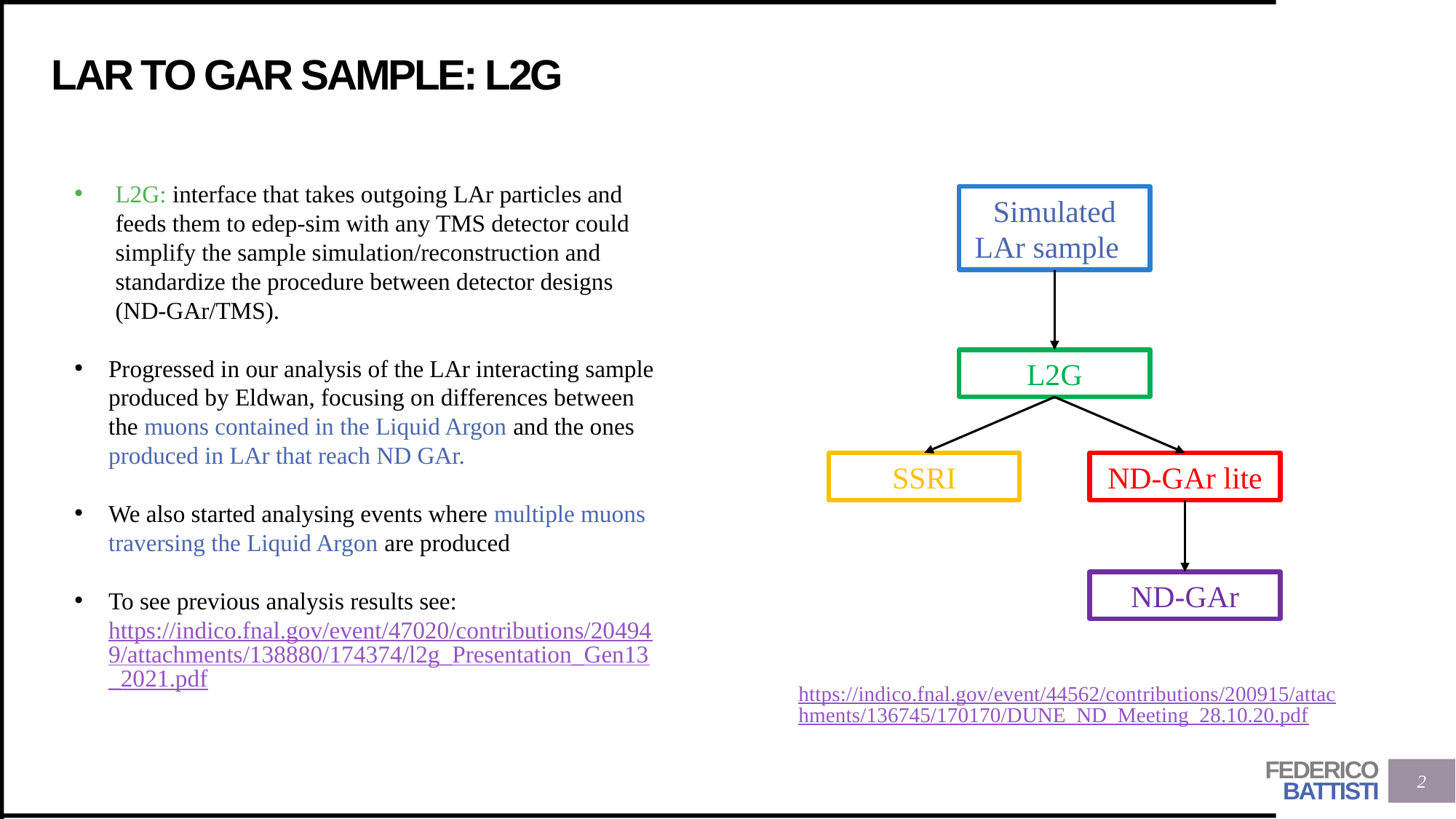

# Lar to gar sample: L2G
L2G: interface that takes outgoing LAr particles and feeds them to edep-sim with any TMS detector could simplify the sample simulation/reconstruction and standardize the procedure between detector designs (ND-GAr/TMS).

Progressed in our analysis of the LAr interacting sample produced by Eldwan, focusing on differences between the muons contained in the Liquid Argon and the ones produced in LAr that reach ND GAr.

We also started analysing events where multiple muons traversing the Liquid Argon are produced

To see previous analysis results see: https://indico.fnal.gov/event/47020/contributions/204949/attachments/138880/174374/l2g_Presentation_Gen13_2021.pdf
Simulated LAr sample
L2G
ND-GAr lite
SSRI
ND-GAr
https://indico.fnal.gov/event/44562/contributions/200915/attachments/136745/170170/DUNE_ND_Meeting_28.10.20.pdf
2